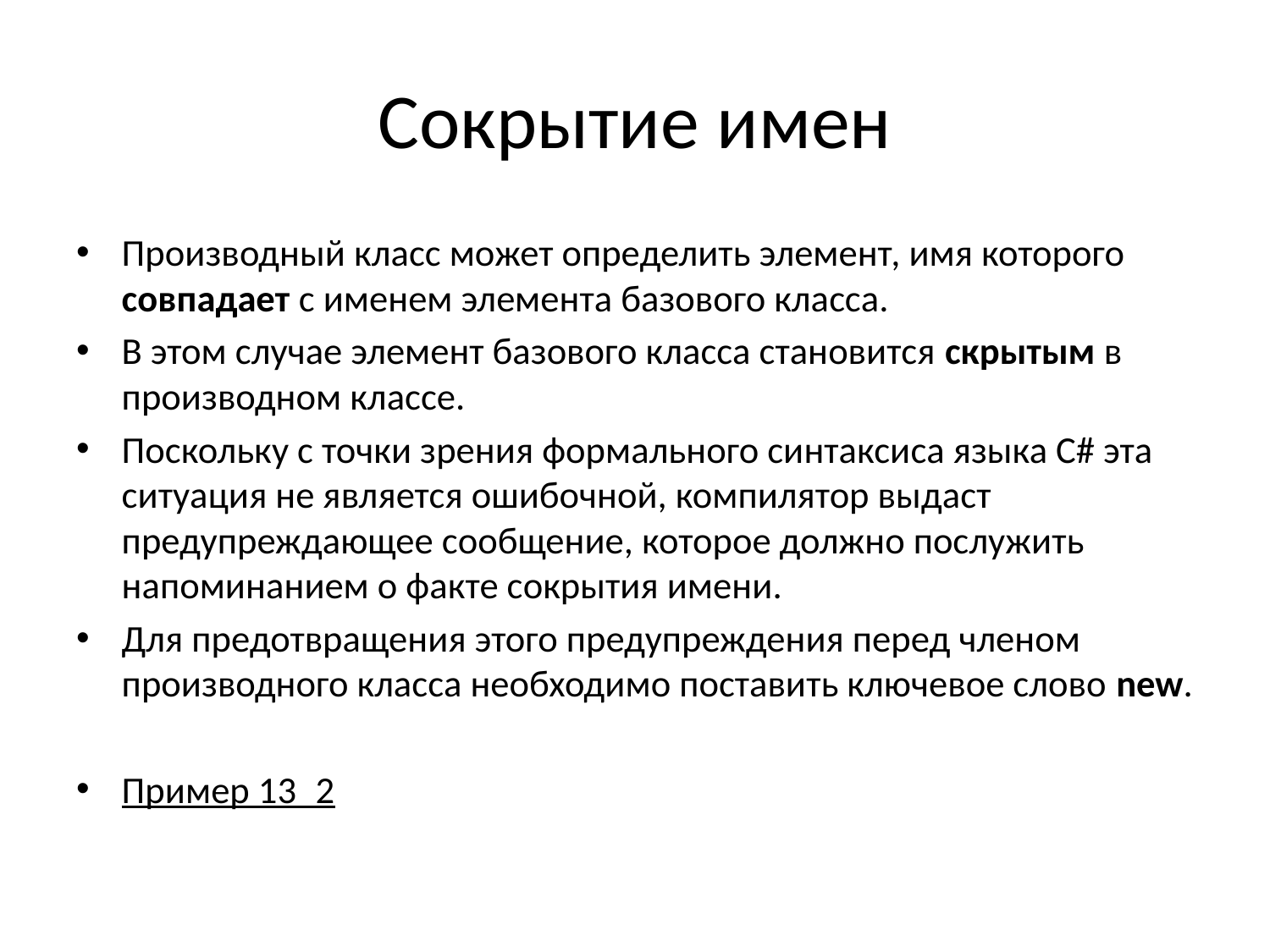

# Сокрытие имен
Производный класс может определить элемент, имя которого совпадает с именем элемента базового класса.
В этом случае элемент базового класса становится скрытым в производном классе.
Поскольку с точки зрения формального синтаксиса языка С# эта ситуация не является ошибочной, компилятор выдаст предупреждающее сообщение, которое должно послужить напоминанием о факте сокрытия имени.
Для предотвращения этого предупреждения перед членом производного класса необходимо поставить ключевое слово new.

Пример 13_2